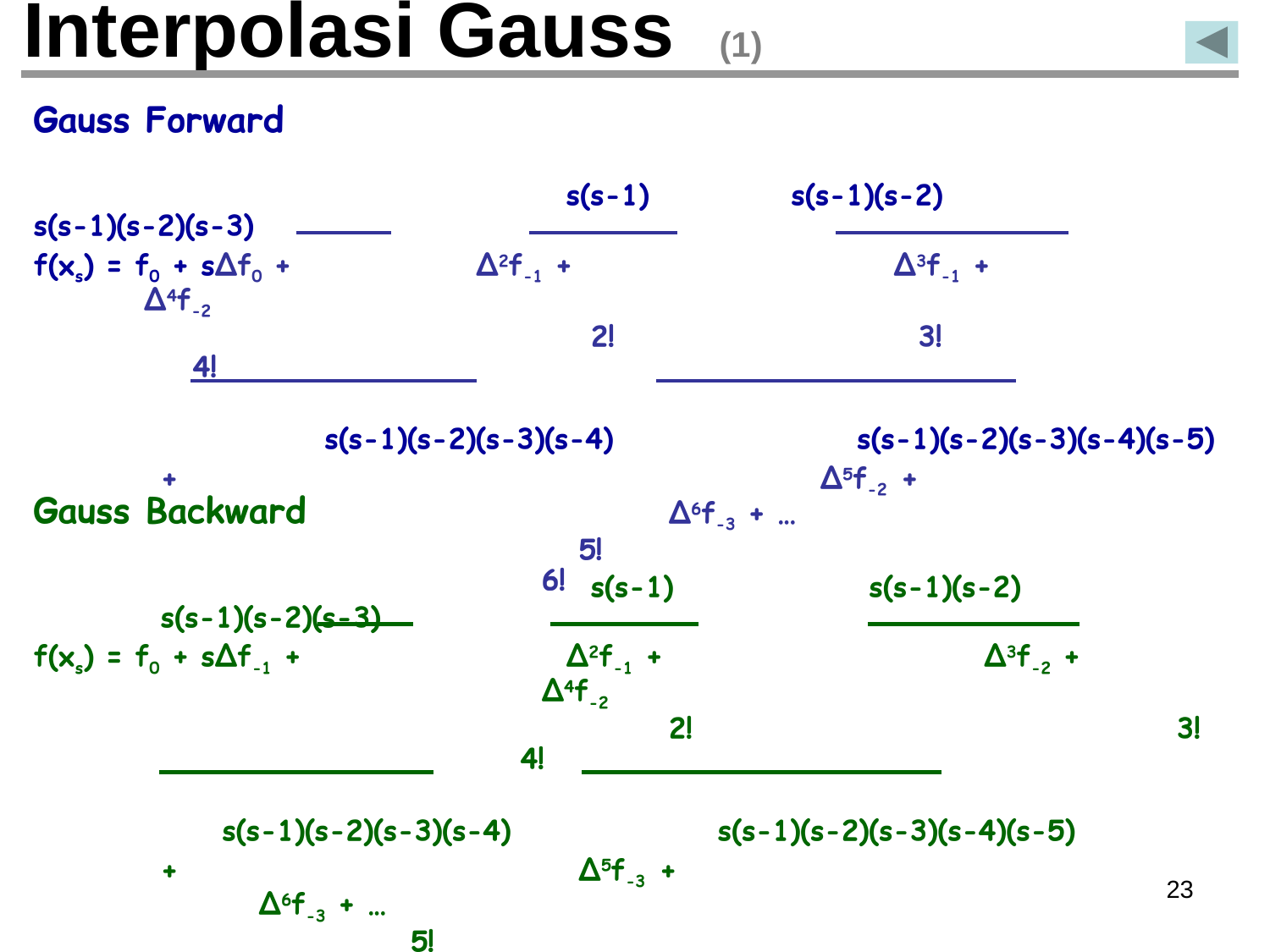

# Interpolasi Gauss     (1)

Gauss Forward

		  		  s(s-1)	          s(s-1)(s-2)	    	    s(s-1)(s-2)(s-3)
f(xs) = f0 + s∆f0 +	     ∆2f-1 + 		        ∆3f-1 + 		              ∆4f-2
		    		    2!		          3!		                  4!

	   	   s(s-1)(s-2)(s-3)(s-4)		     s(s-1)(s-2)(s-3)(s-4)(s-5)
	+ 		         			  ∆5f-2  +				 				∆6f-3 + …
		    		   5!				     					6!
Gauss Backward

		   		    s(s-1)	      s(s-1)(s-2)	     		s(s-1)(s-2)(s-3)
f(xs) = f0 + s∆f-1 +	 	  ∆2f-1 + 		     ∆3f-2 + 		     			∆4f-2
		    			2!		     		3!		                   4!

	     s(s-1)(s-2)(s-3)(s-4)		    s(s-1)(s-2)(s-3)(s-4)(s-5)
	+ 	                  	   ∆5f-3  +				 	        ∆6f-3 + …
		          5!				     			6!
23